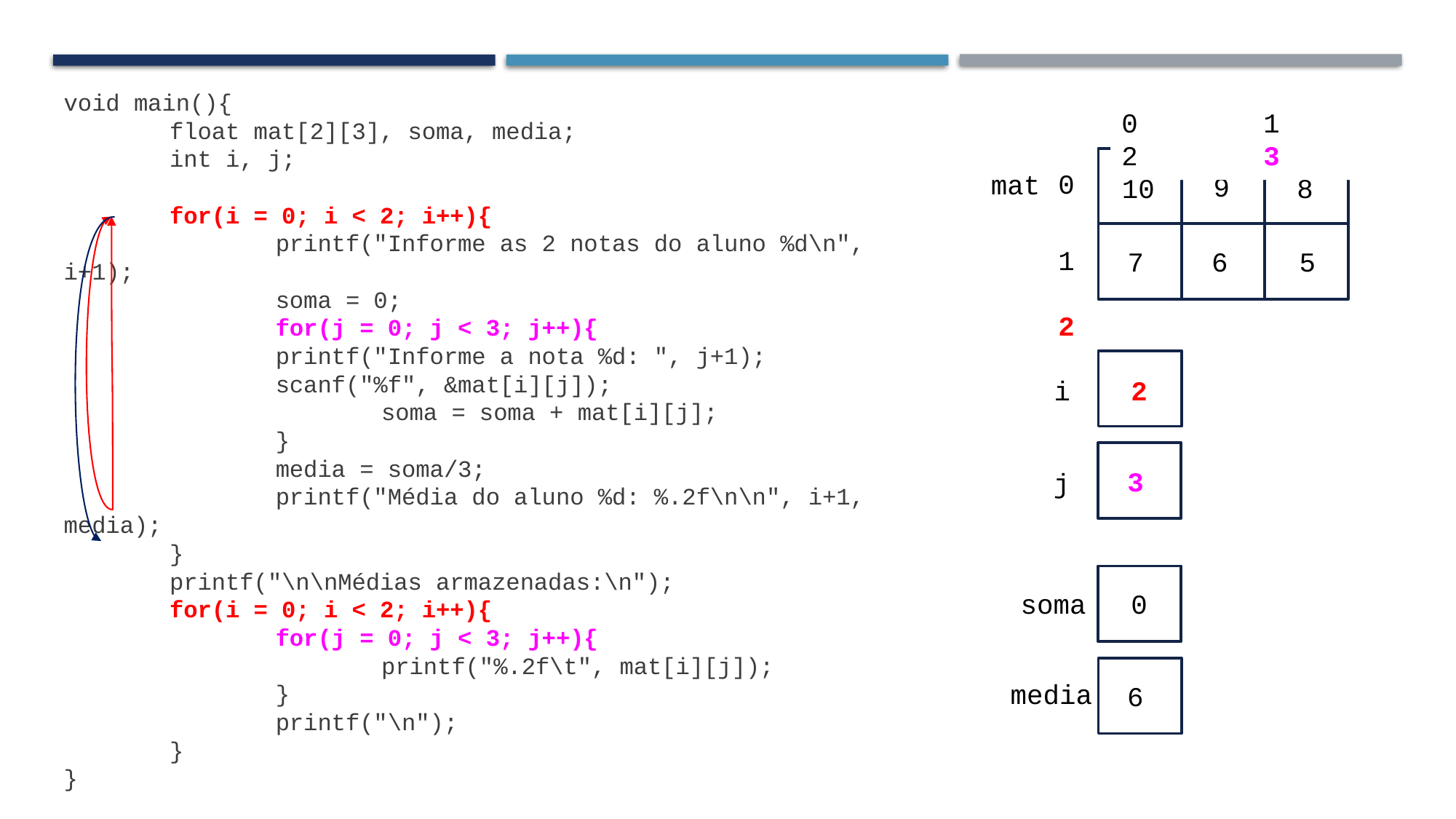

void main(){
   	float mat[2][3], soma, media;
   	int i, j;

   	for(i = 0; i < 2; i++){
	   	printf("Informe as 2 notas do aluno %d\n", i+1);
	   	soma = 0;
	   	for(j = 0; j < 3; j++){
	      	printf("Informe a nota %d: ", j+1);
	      	scanf("%f", &mat[i][j]);
	   	  	soma = soma + mat[i][j];
	   	}
	   	media = soma/3;
	   	printf("Média do aluno %d: %.2f\n\n", i+1, media);
	}
   	printf("\n\nMédias armazenadas:\n");
   	for(i = 0; i < 2; i++){
	   	for(j = 0; j < 3; j++){
	   	   	printf("%.2f\t", mat[i][j]);
	   	}
	   	printf("\n");
	}
}
0	  1	    2	  3
3
0	  1	    2
0

1
1
0

0	  1	    2
6
1
13
0	  1	    2
5
2
18
0	  1	    2

0

1
mat

i

j

soma

media
0	  1	    2
0

1
10
0
0
10
0	  1	    2
9
1
19
0	  1	    2
8
2
27
0	  1	    2	  3
3
0

1

2
2

7
7

0
0
9
6